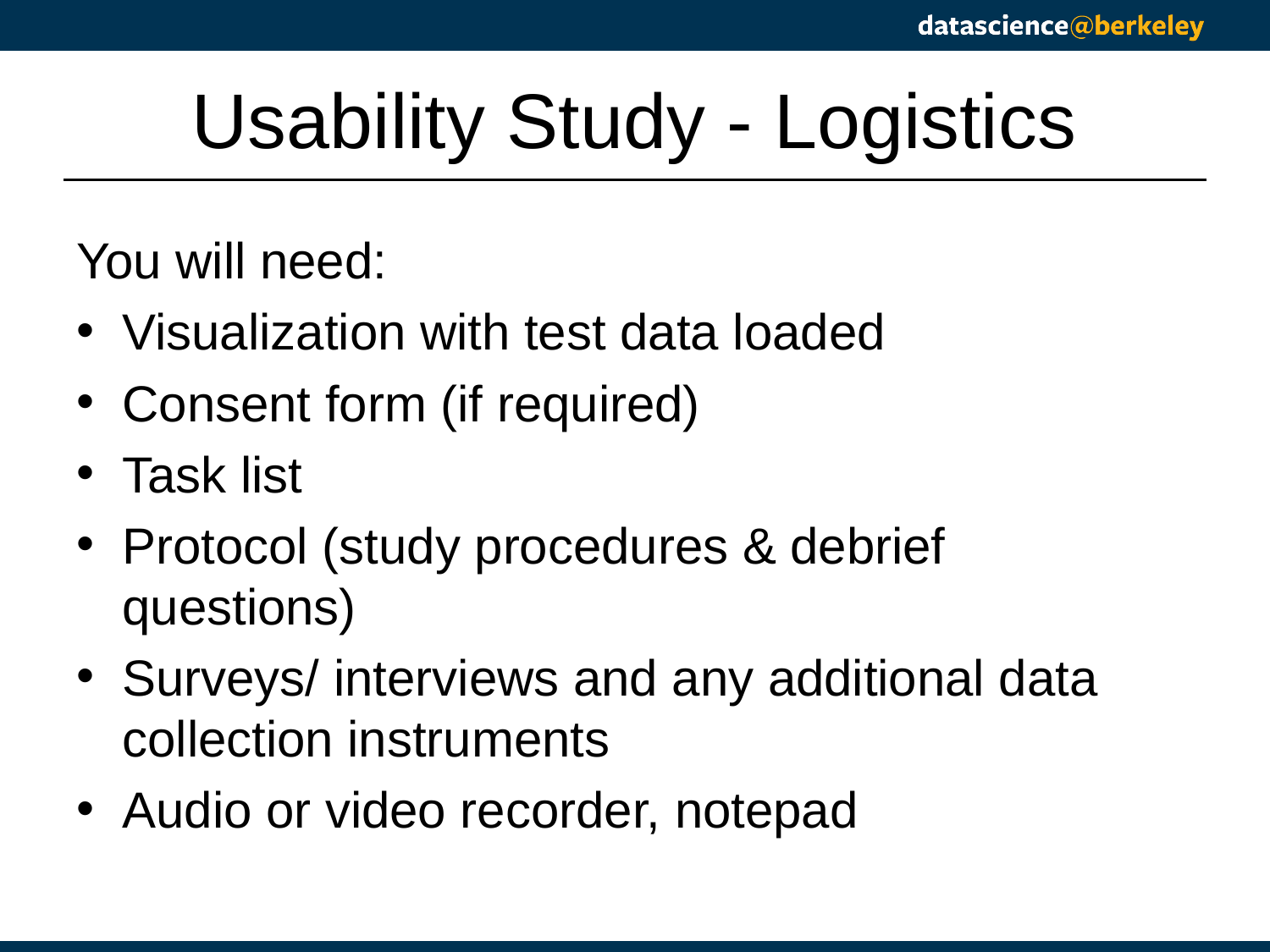

# Usability Study - Logistics
You will need:
Visualization with test data loaded
Consent form (if required)
Task list
Protocol (study procedures & debrief questions)
Surveys/ interviews and any additional data collection instruments
Audio or video recorder, notepad